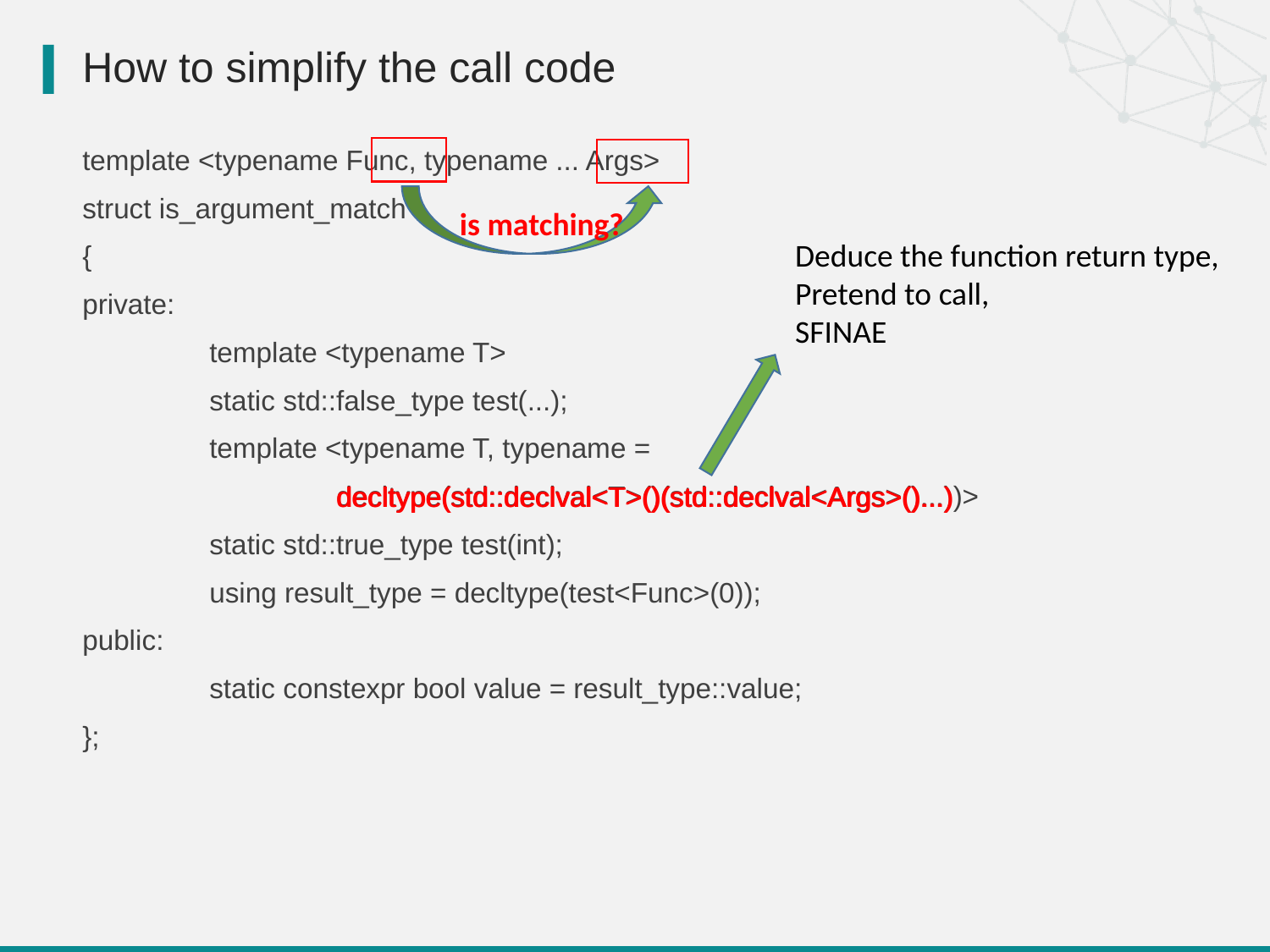

# How to simplify the call code

template <typename Func, typename ... Args>
struct is_argument_match
{
private:
	template <typename T>
	static std::false_type test(...);
	template <typename T, typename =
		decltype(std::declval<T>()(std::declval<Args>()...))>
	static std::true_type test(int);
	using result_type = decltype(test<Func>(0));
public:
	static constexpr bool value = result_type::value;
};

is matching?
Deduce the function return type,
Pretend to call,
SFINAE

decltype(std::declval<T>()(std::declval<Args>()...)
decltype(std::declval<T>()(std::declval<Args>()...)